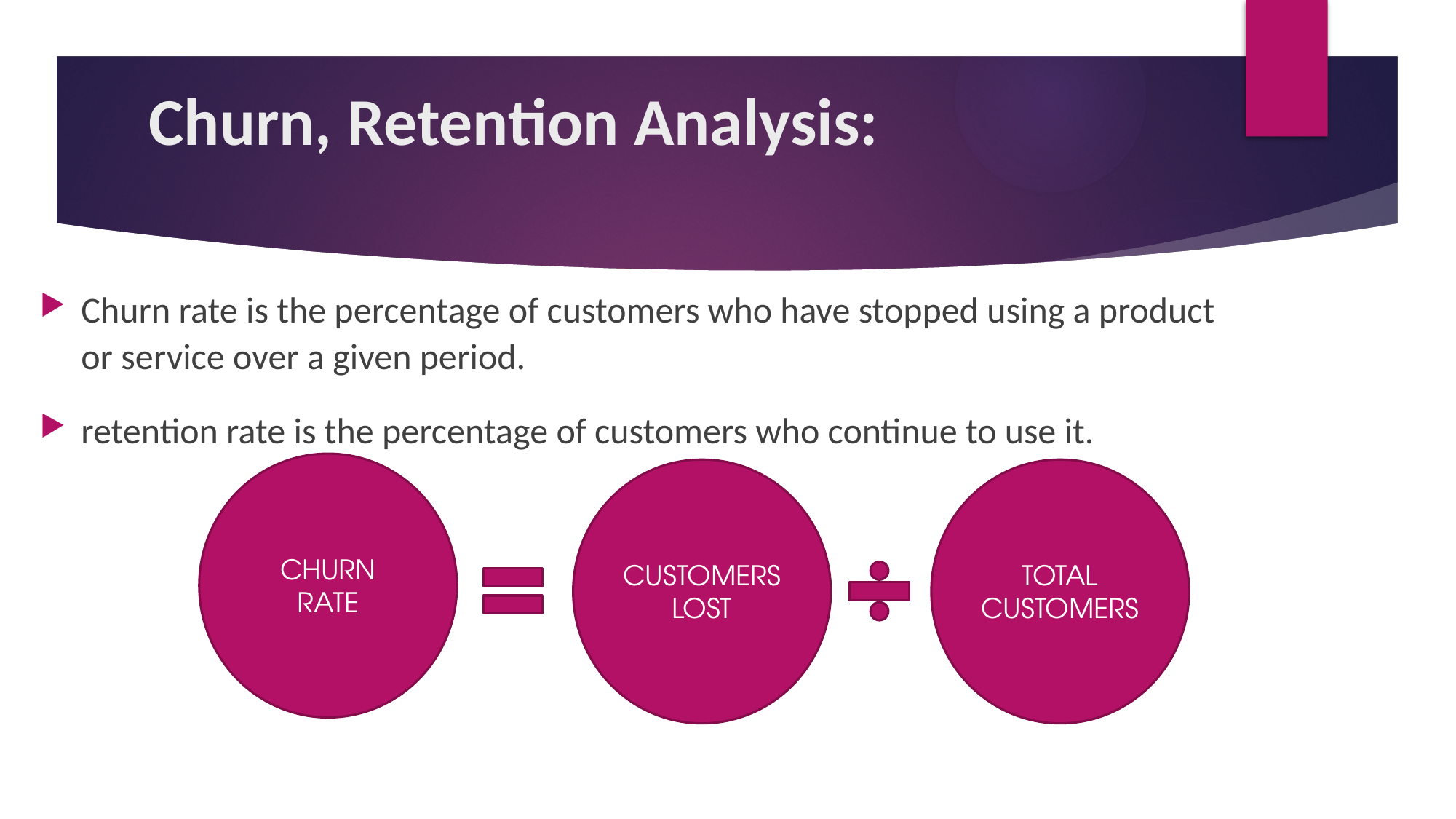

# Churn, Retention Analysis:
Churn rate is the percentage of customers who have stopped using a product or service over a given period.
retention rate is the percentage of customers who continue to use it.

CHURN RATE
CUSTOMERS LOST
TOTAL
CUSTOMERS